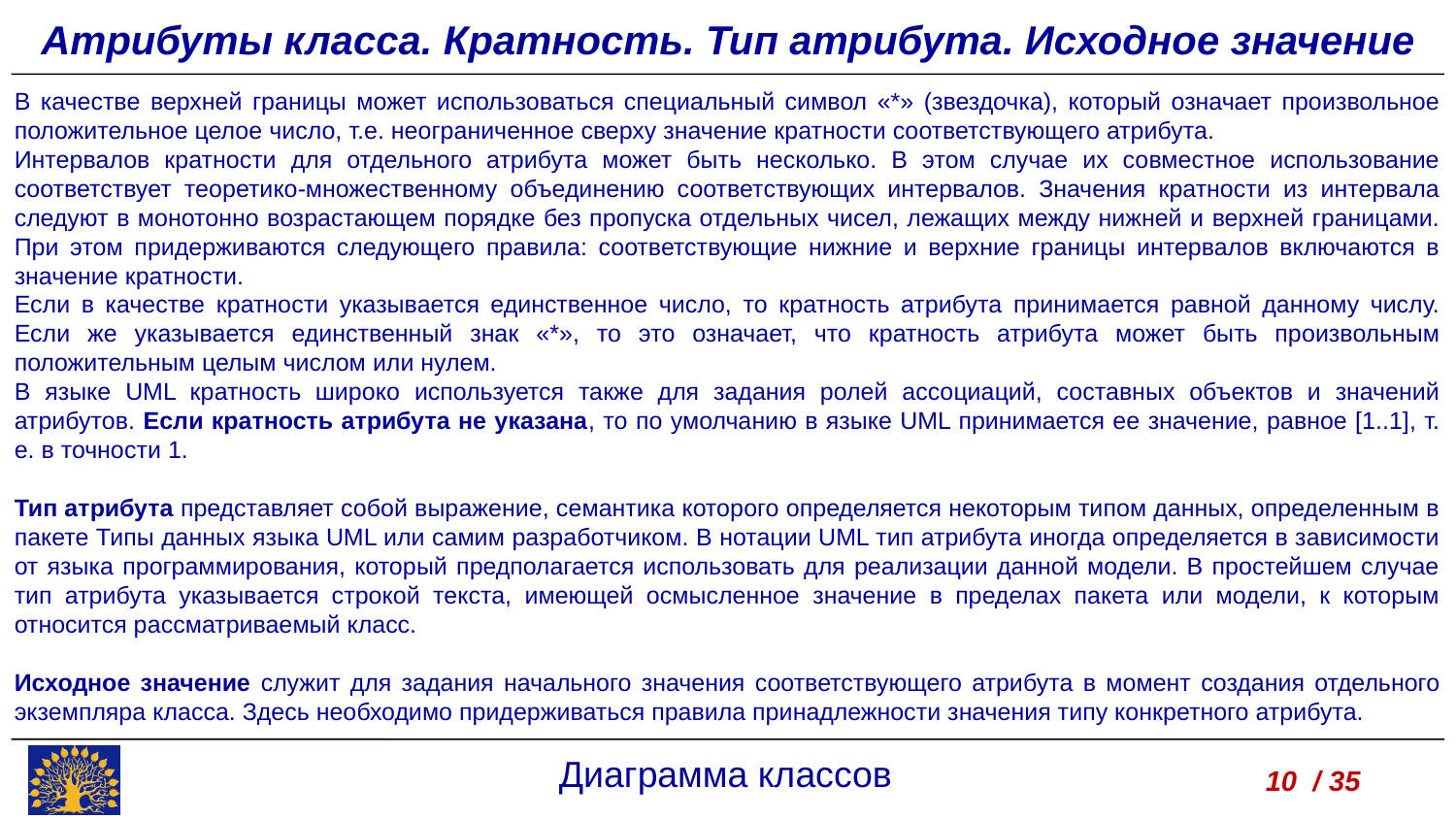

Атрибуты класса. Кратность. Тип атрибута. Исходное значение
В качестве верхней границы может использоваться специальный символ «*» (звездочка), который означает произвольное положительное целое число, т.е. неограниченное сверху значение кратности соответствующего атрибута.
Интервалов кратности для отдельного атрибута может быть несколько. В этом случае их совместное использование соответствует теоретико-множественному объединению соответствующих интервалов. Значения кратности из интервала следуют в монотонно возрастающем порядке без пропуска отдельных чисел, лежащих между нижней и верхней границами. При этом придерживаются следующего правила: соответствующие нижние и верхние границы интервалов включаются в значение кратности.
Если в качестве кратности указывается единственное число, то кратность атрибута принимается равной данному числу. Если же указывается единственный знак «*», то это означает, что кратность атрибута может быть произвольным положительным целым числом или нулем.
В языке UML кратность широко используется также для задания ролей ассоциаций, составных объектов и значений атрибутов. Если кратность атрибута не указана, то по умолчанию в языке UML принимается ее значение, равное [1..1], т. е. в точности 1.

Тип атрибута представляет собой выражение, семантика которого определяется некоторым типом данных, определенным в пакете Типы данных языка UML или самим разработчиком. В нотации UML тип атрибута иногда определяется в зависимости от языка программирования, который предполагается использовать для реализации данной модели. В простейшем случае тип атрибута указывается строкой текста, имеющей осмысленное значение в пределах пакета или модели, к которым относится рассматриваемый класс.

Исходное значение служит для задания начального значения соответствующего атрибута в момент создания отдельного экземпляра класса. Здесь необходимо придерживаться правила принадлежности значения типу конкретного атрибута.